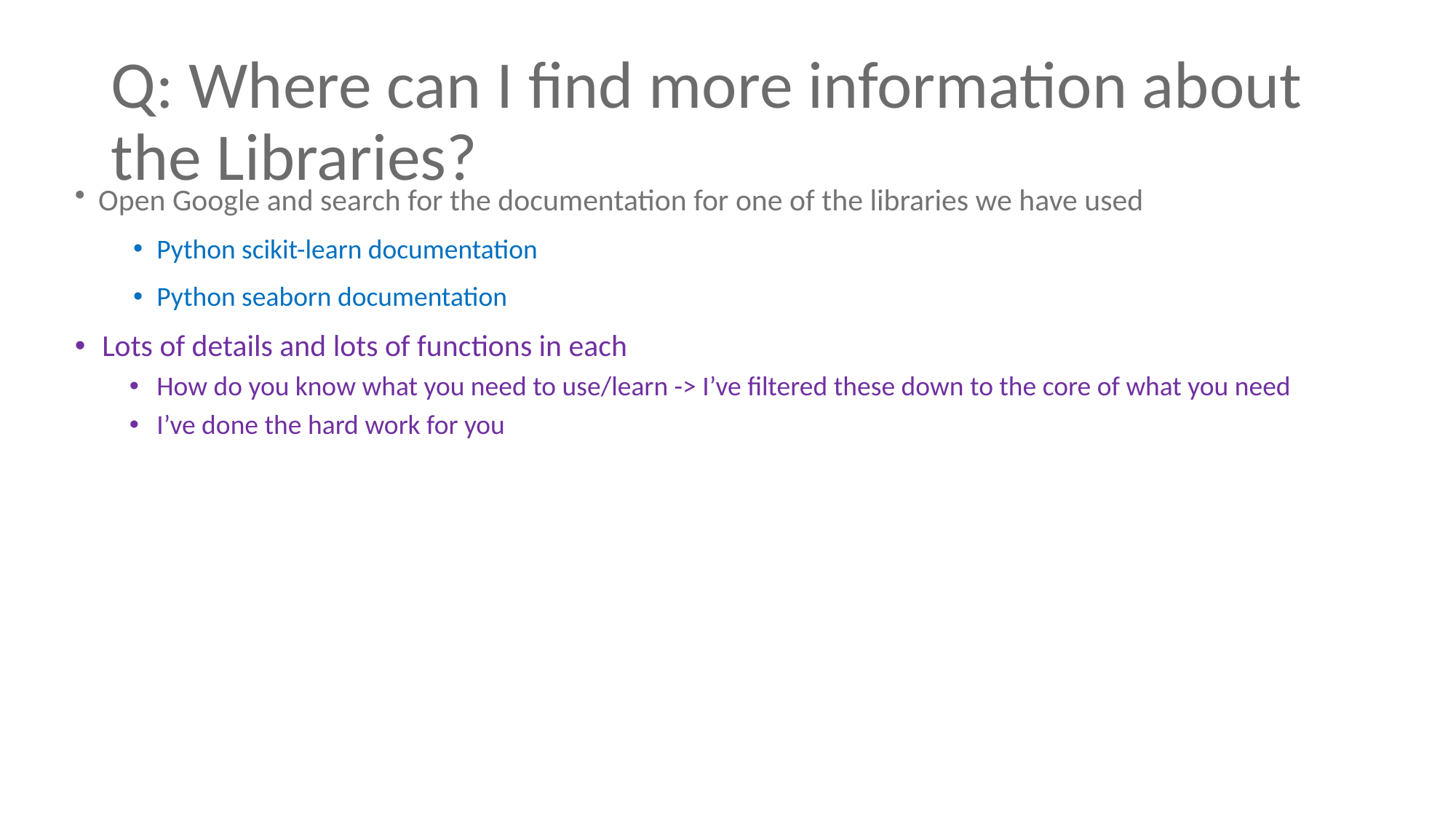

# Q: Where can I find more information about the Libraries?
Open Google and search for the documentation for one of the libraries we have used
Python scikit-learn documentation
Python seaborn documentation
Lots of details and lots of functions in each
How do you know what you need to use/learn -> I’ve filtered these down to the core of what you need
I’ve done the hard work for you